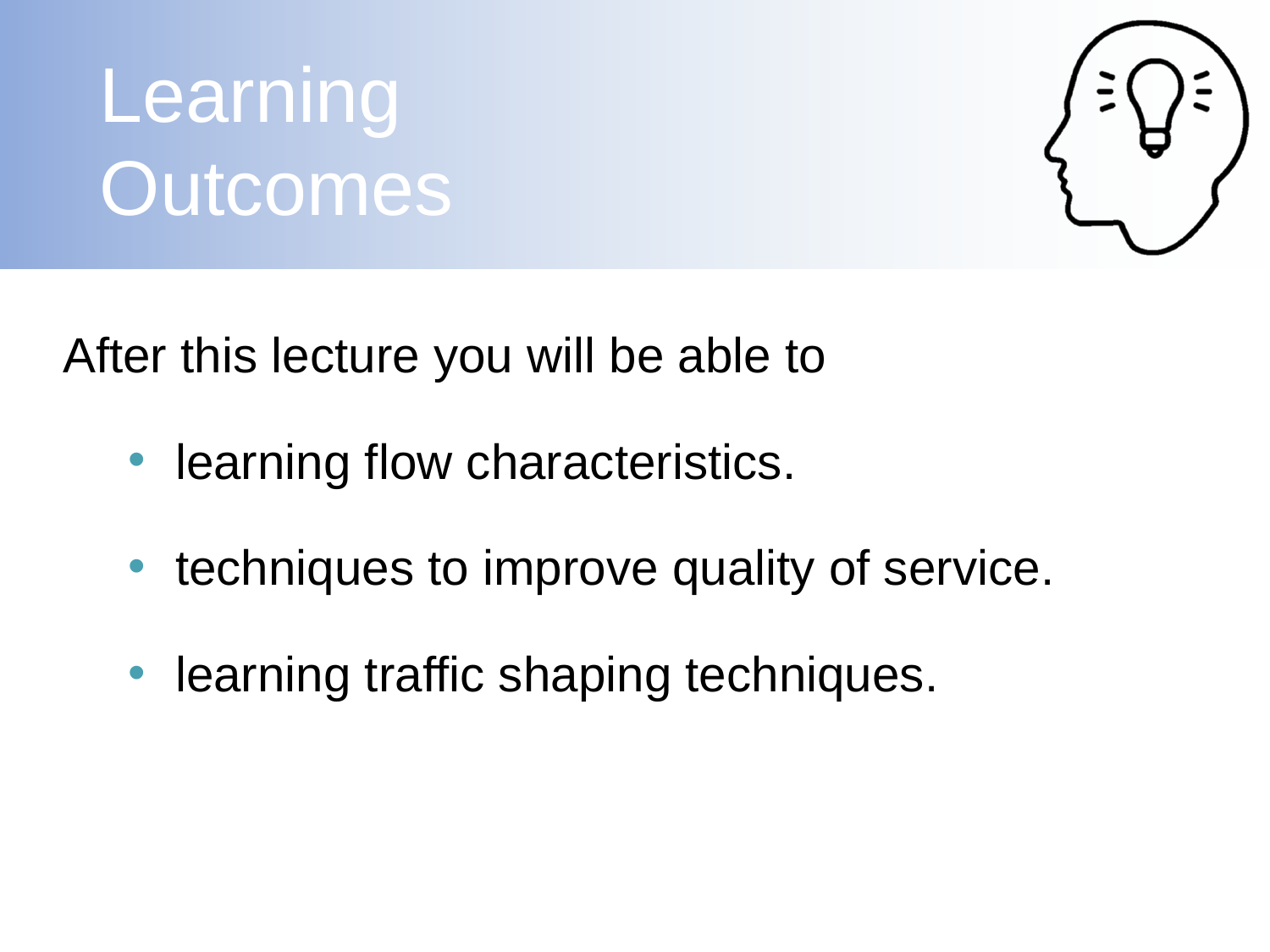

After this lecture you will be able to
learning flow characteristics.
techniques to improve quality of service.
learning traffic shaping techniques.